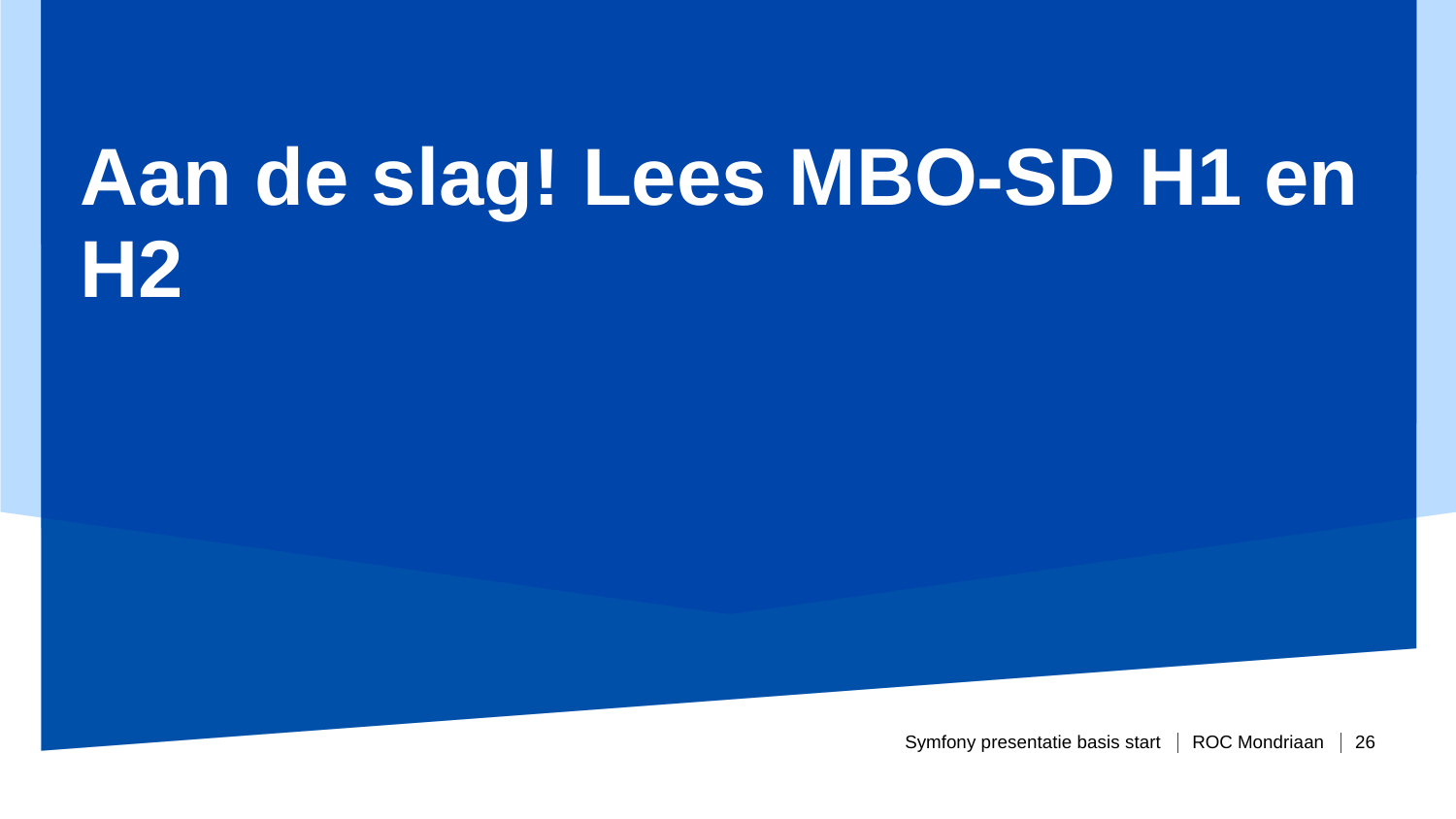

# Aan de slag! Lees MBO-SD H1 en H2
Symfony presentatie basis start
26
Periode 8 - week 3